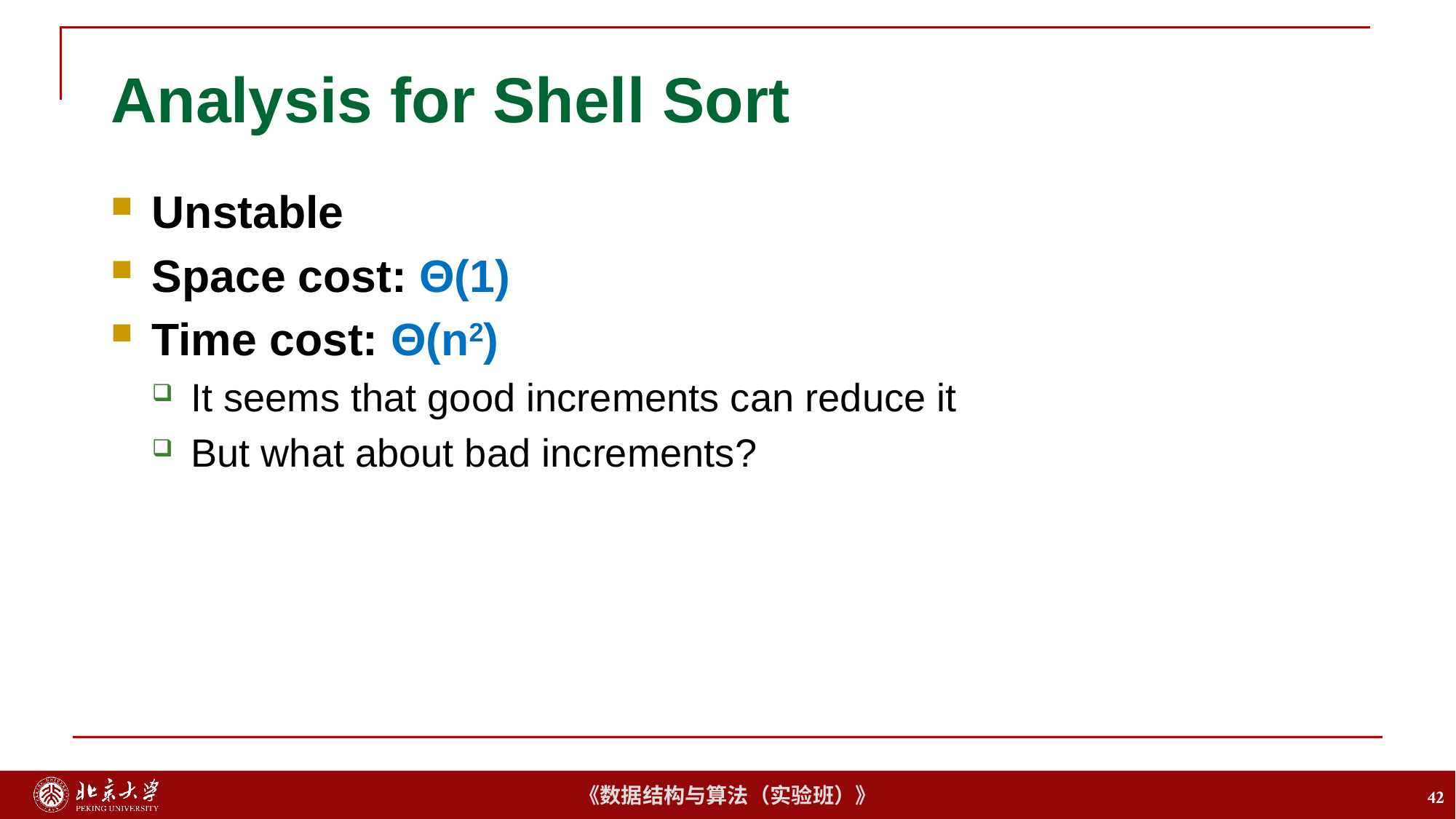

# Analysis for Shell Sort
Unstable
Space cost: Θ(1)
Time cost: Θ(n2)
It seems that good increments can reduce it
But what about bad increments?
42